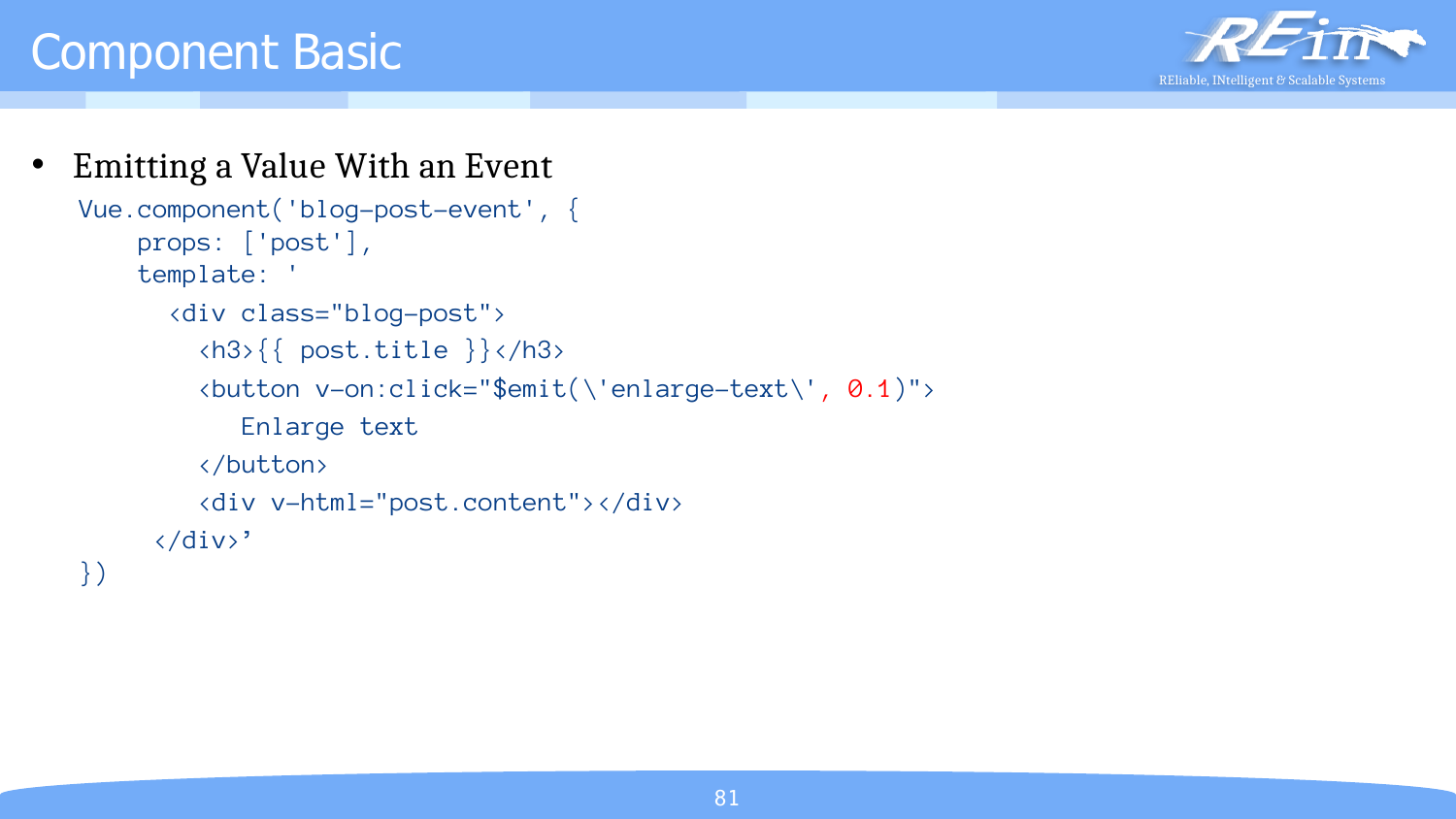

# Component Basic
Emitting a Value With an Event
Vue.component('blog-post-event', {
    props: ['post'],
    template: '
      <div class="blog-post">
        <h3>{{ post.title }}</h3>
        <button v-on:click="$emit(\'enlarge-text\', 0.1)">
           Enlarge text
        </button>
        <div v-html="post.content"></div>
     </div>’
})

81